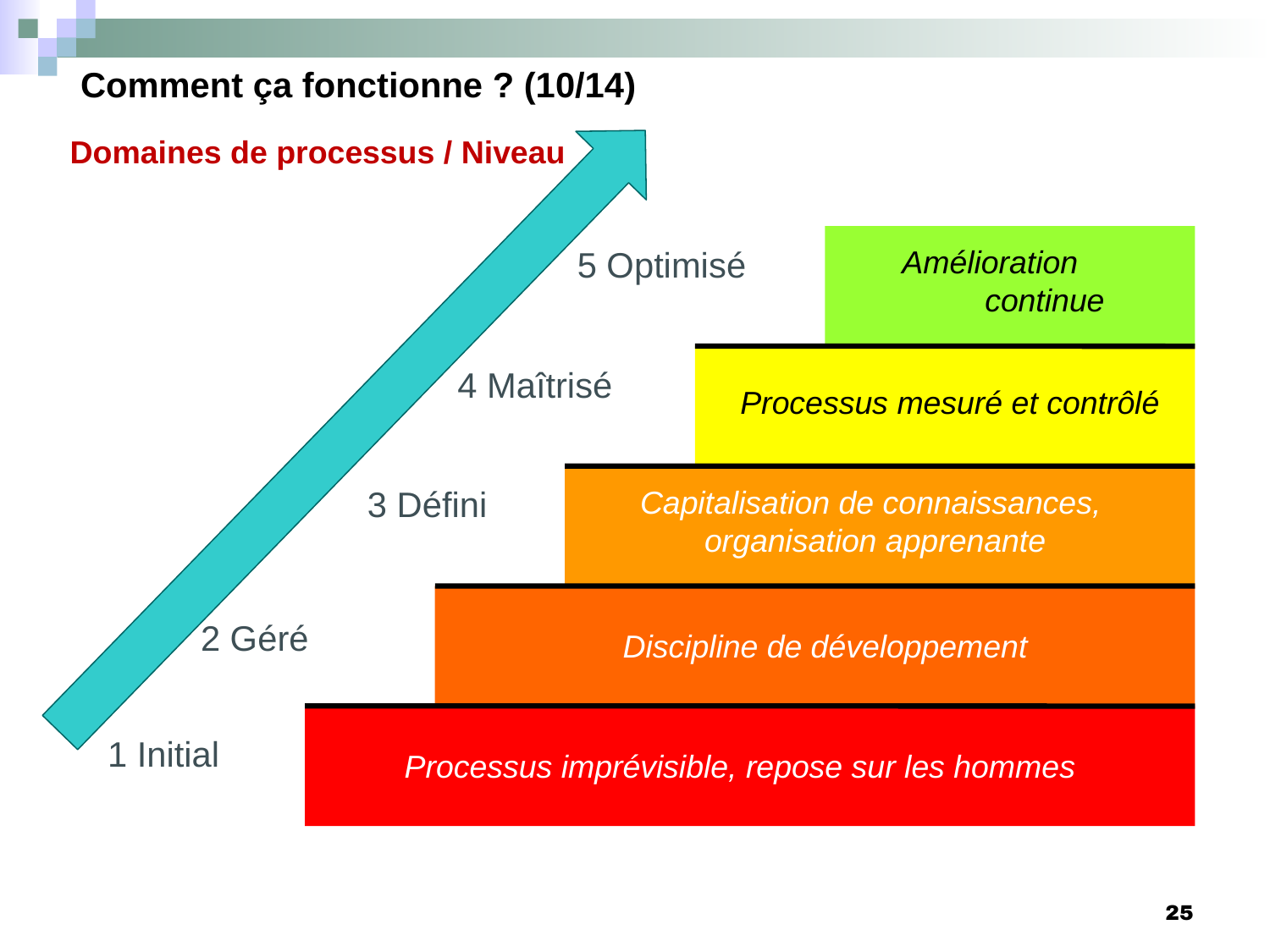

Comment ça fonctionne ? (10/14)
Domaines de processus / Niveau

Amélioration
       continue
5 Optimisé

4 Maîtrisé
Processus mesuré et contrôlé

3 Défini
Capitalisation de connaissances,
organisation apprenante

2 Géré
Discipline de développement

1 Initial
Processus imprévisible, repose sur les hommes
25